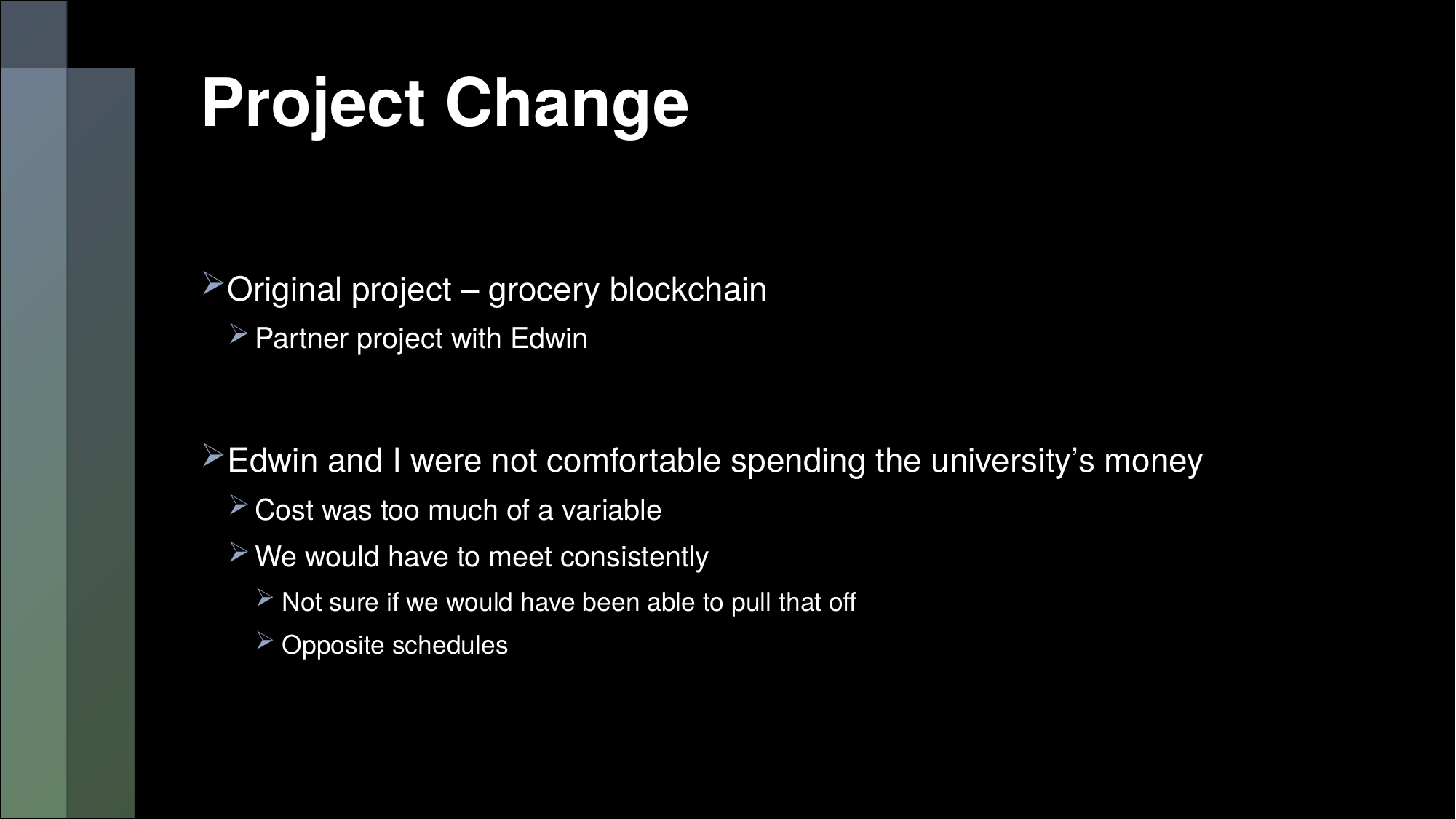

# Project Change
Original project – grocery blockchain
Partner project with Edwin

Edwin and I were not comfortable spending the university’s money
Cost was too much of a variable
We would have to meet consistently
Not sure if we would have been able to pull that off
Opposite schedules